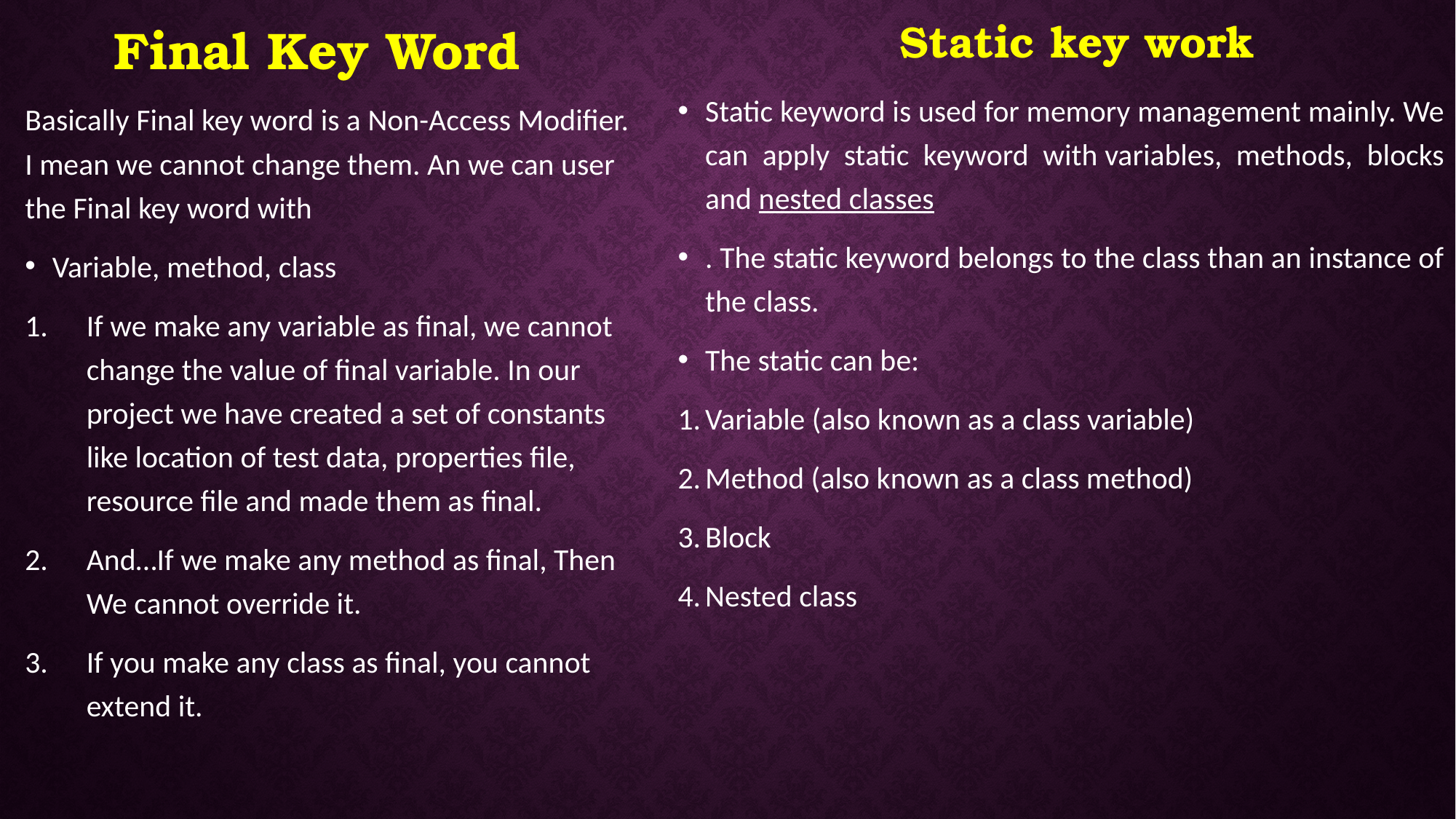

# Final Key Word
Static key work
Static keyword is used for memory management mainly. We can apply static keyword with variables, methods, blocks and nested classes
. The static keyword belongs to the class than an instance of the class.
The static can be:
Variable (also known as a class variable)
Method (also known as a class method)
Block
Nested class

Basically Final key word is a Non-Access Modifier. I mean we cannot change them. An we can user the Final key word with
Variable, method, class
If we make any variable as final, we cannot change the value of final variable. In our project we have created a set of constants like location of test data, properties file, resource file and made them as final.
And…If we make any method as final, Then We cannot override it.
If you make any class as final, you cannot extend it.